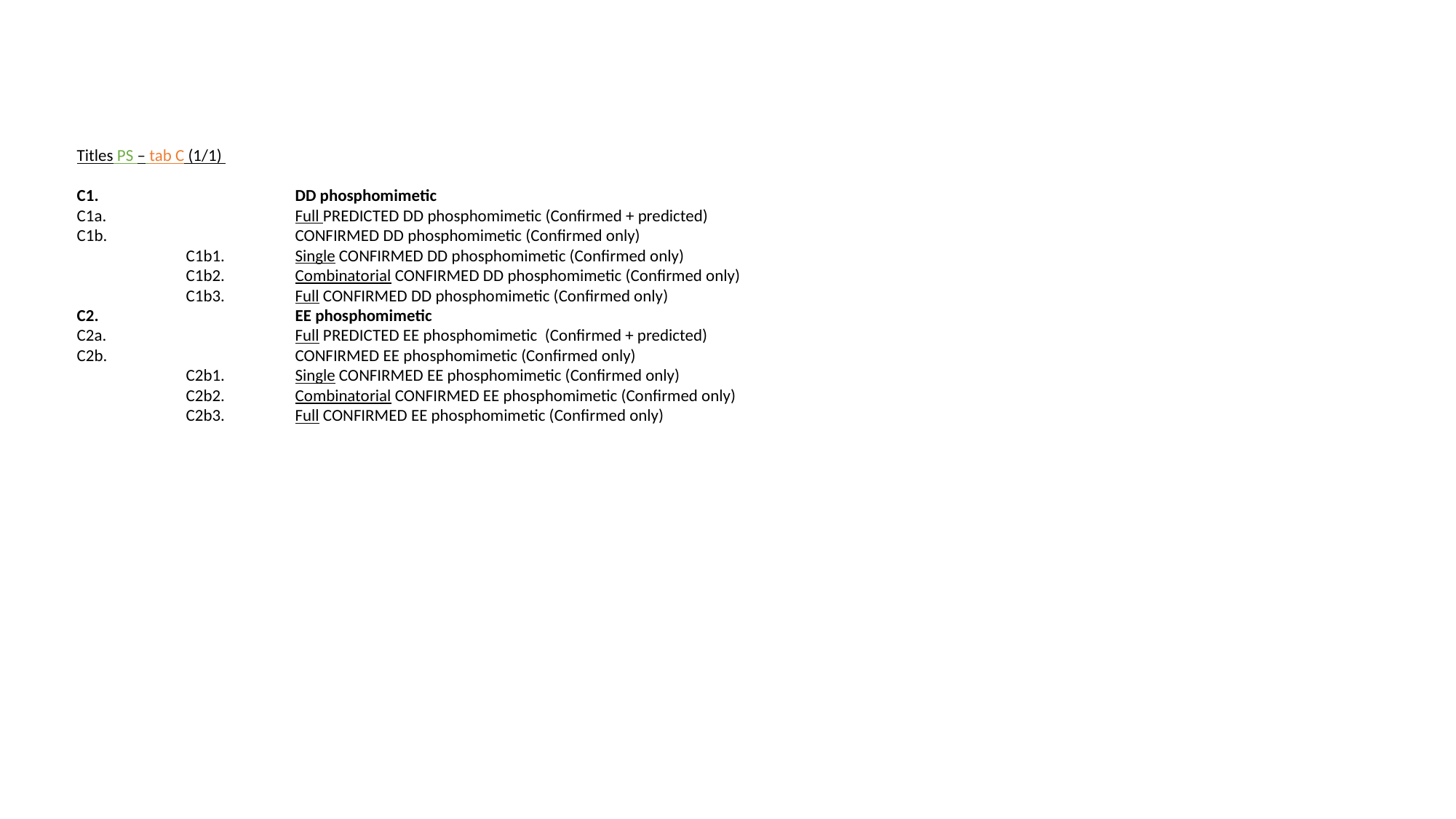

Titles PS – tab C (1/1)

C1.		DD phosphomimetic
C1a.		Full PREDICTED DD phosphomimetic (Confirmed + predicted)
C1b.		CONFIRMED DD phosphomimetic (Confirmed only)
	C1b1. 	Single CONFIRMED DD phosphomimetic (Confirmed only)
	C1b2. 	Combinatorial CONFIRMED DD phosphomimetic (Confirmed only)
	C1b3. 	Full CONFIRMED DD phosphomimetic (Confirmed only)
C2. 		EE phosphomimetic
C2a. 		Full PREDICTED EE phosphomimetic  (Confirmed + predicted)
C2b. 		CONFIRMED EE phosphomimetic (Confirmed only)
	C2b1. 	Single CONFIRMED EE phosphomimetic (Confirmed only)    
	C2b2. 	Combinatorial CONFIRMED EE phosphomimetic (Confirmed only)    
	C2b3. 	Full CONFIRMED EE phosphomimetic (Confirmed only)